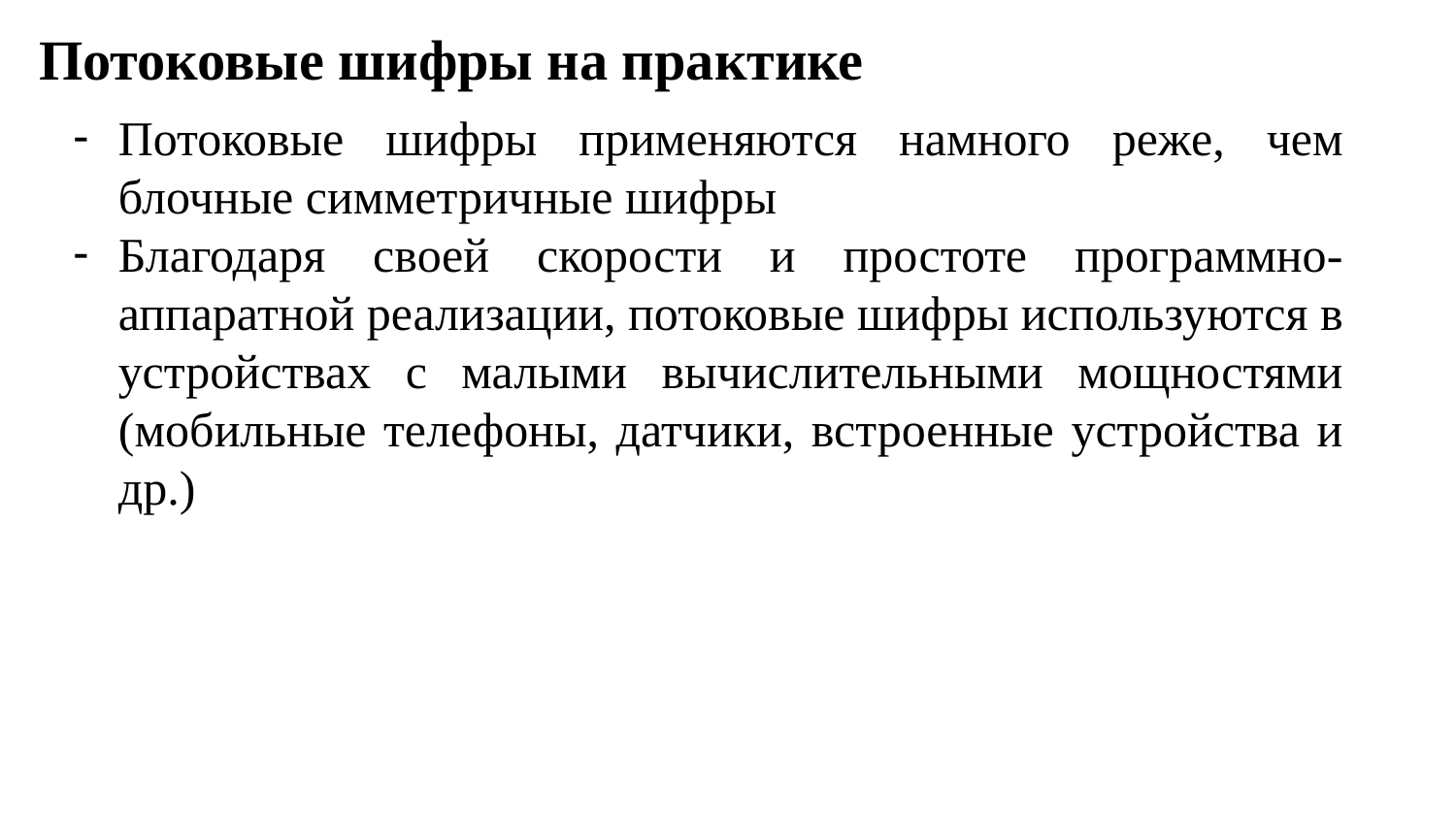

# Потоковые шифры на практике
Потоковые шифры применяются намного реже, чем блочные симметричные шифры
Благодаря своей скорости и простоте программно-аппаратной реализации, потоковые шифры используются в устройствах с малыми вычислительными мощностями (мобильные телефоны, датчики, встроенные устройства и др.)